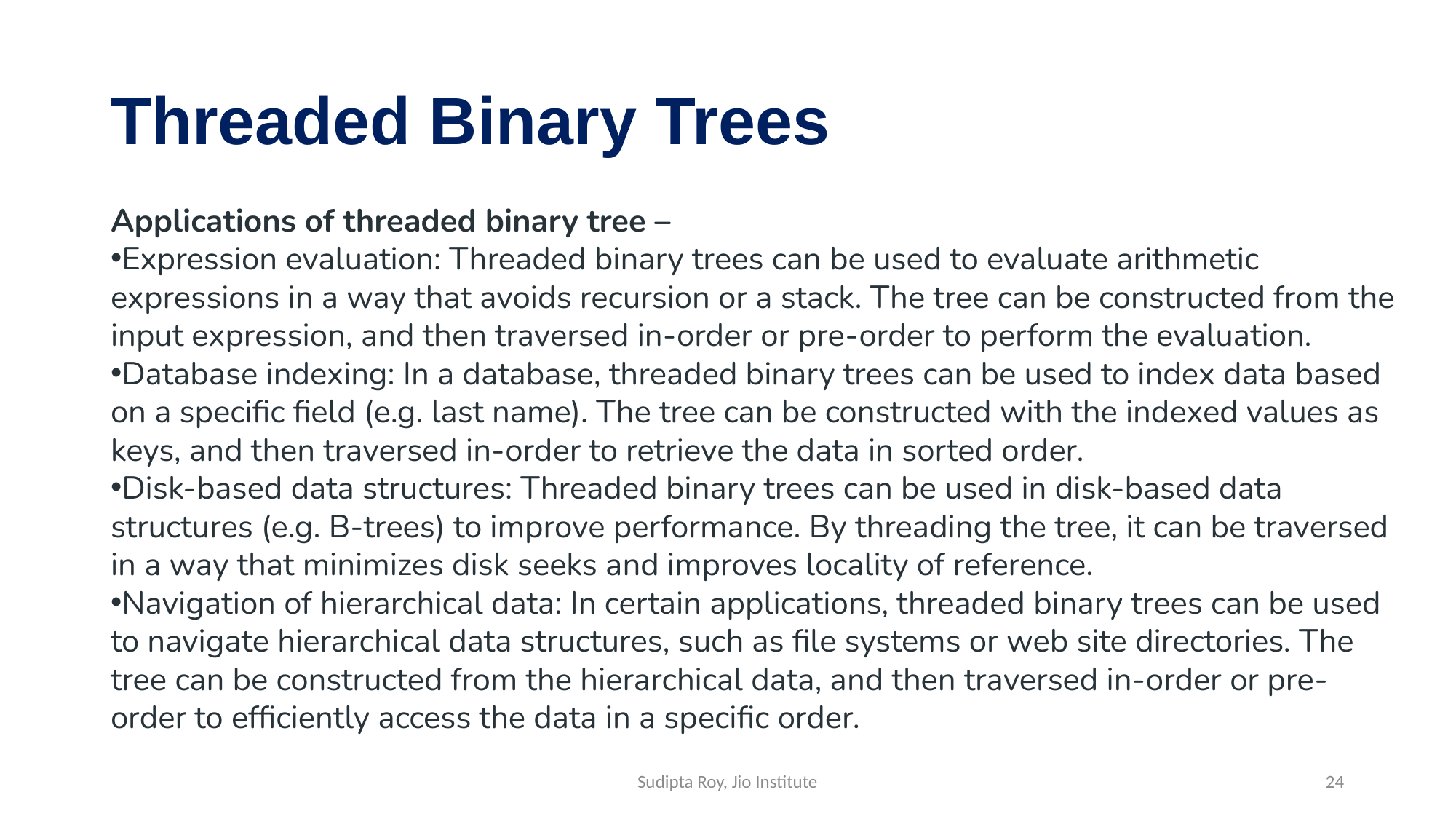

# Threaded Binary Trees
Applications of threaded binary tree –
Expression evaluation: Threaded binary trees can be used to evaluate arithmetic expressions in a way that avoids recursion or a stack. The tree can be constructed from the input expression, and then traversed in-order or pre-order to perform the evaluation.
Database indexing: In a database, threaded binary trees can be used to index data based on a specific field (e.g. last name). The tree can be constructed with the indexed values as keys, and then traversed in-order to retrieve the data in sorted order.
Disk-based data structures: Threaded binary trees can be used in disk-based data structures (e.g. B-trees) to improve performance. By threading the tree, it can be traversed in a way that minimizes disk seeks and improves locality of reference.
Navigation of hierarchical data: In certain applications, threaded binary trees can be used to navigate hierarchical data structures, such as file systems or web site directories. The tree can be constructed from the hierarchical data, and then traversed in-order or pre-order to efficiently access the data in a specific order.
Sudipta Roy, Jio Institute
24